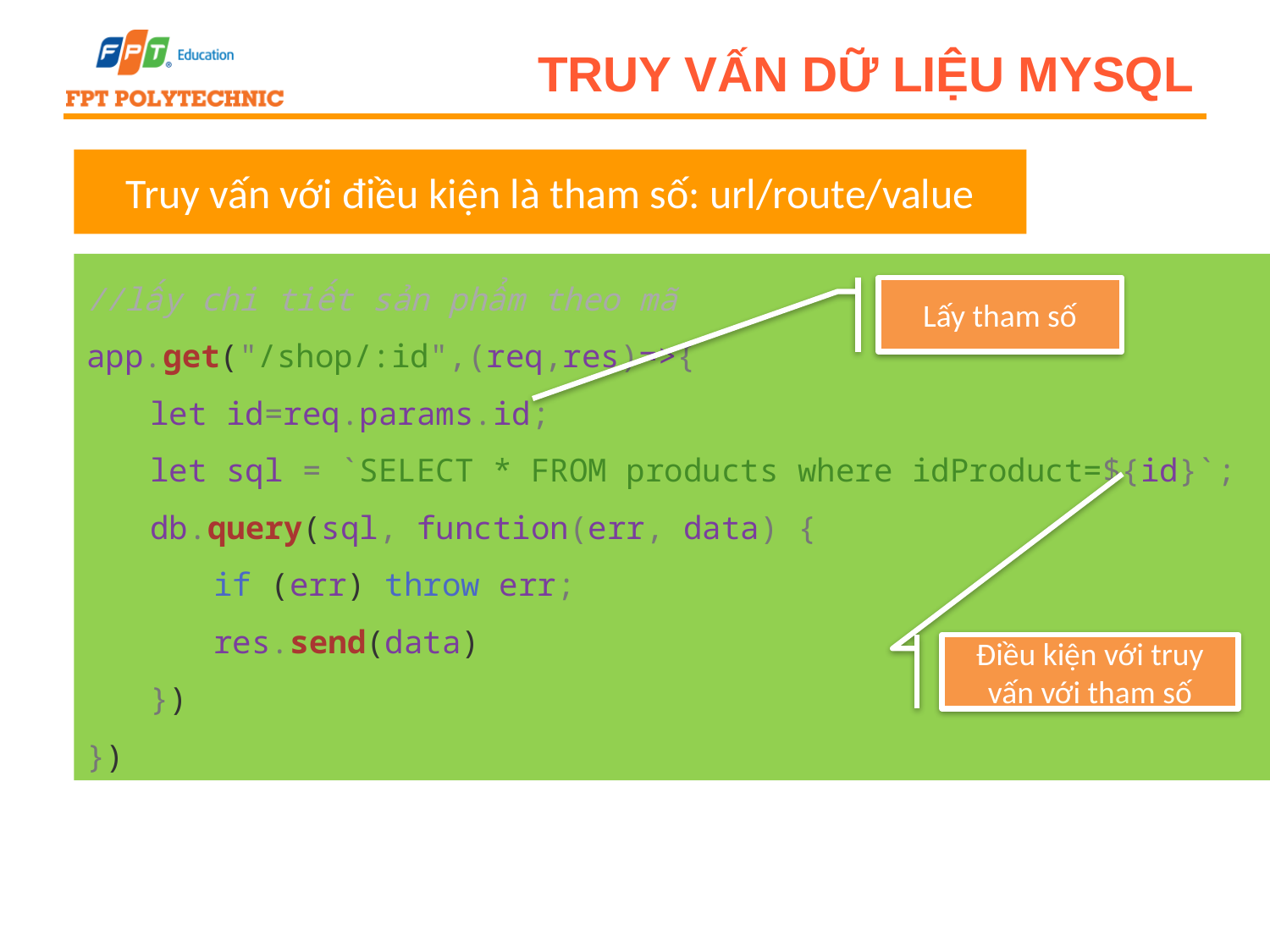

# Truy vấn dữ liệu mysql
Truy vấn với điều kiện là tham số: url/route/value
//lấy chi tiết sản phẩm theo mã
app.get("/shop/:id",(req,res)=>{
let id=req.params.id;
let sql = `SELECT * FROM products where idProduct=${id}`;
db.query(sql, function(err, data) {
if (err) throw err;
res.send(data)
})
})
Lấy tham số
Điều kiện với truy vấn với tham số